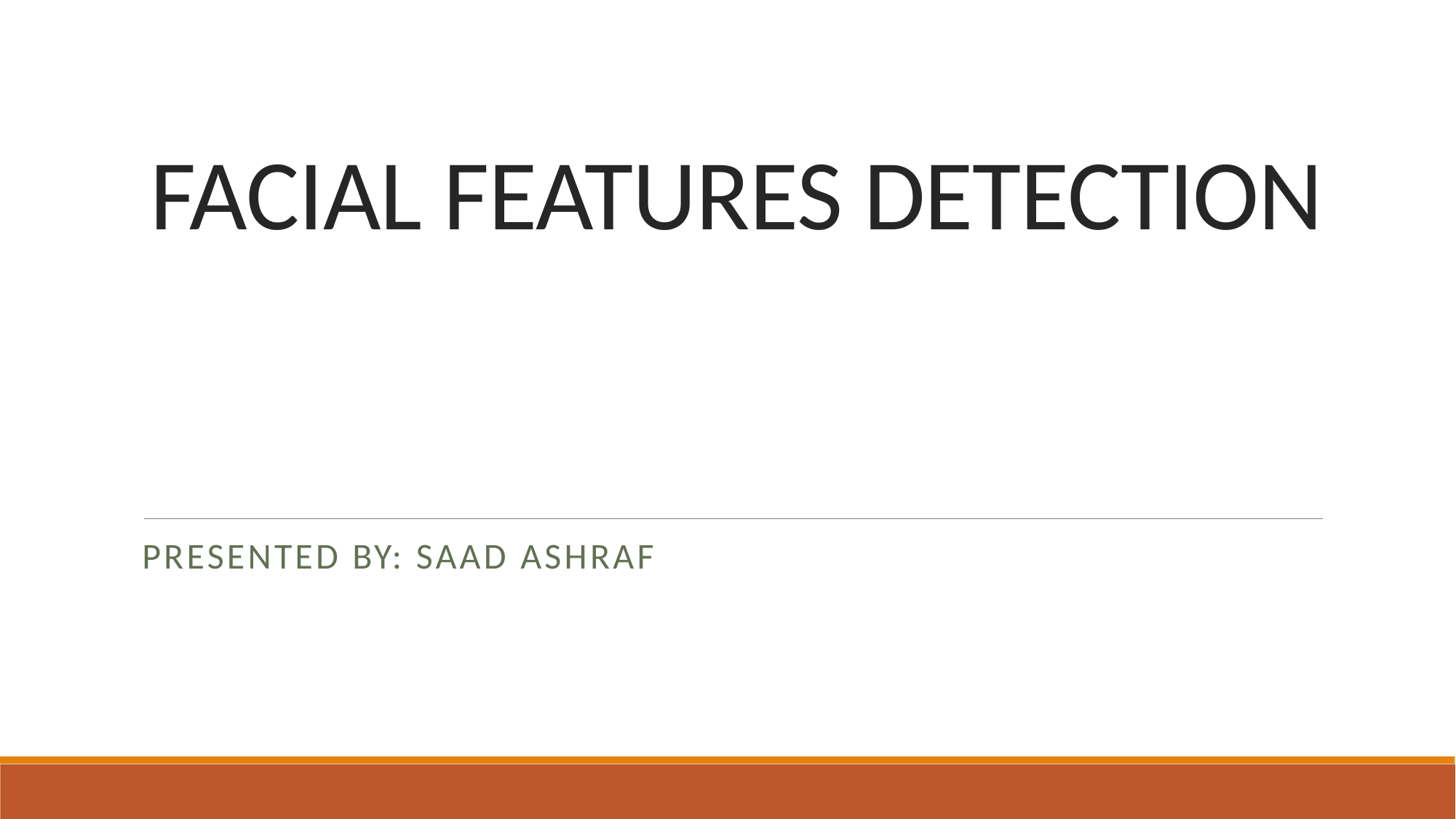

# FACIAL FEATURES DETECTION
PRESENTED BY: Saad ASHRAF